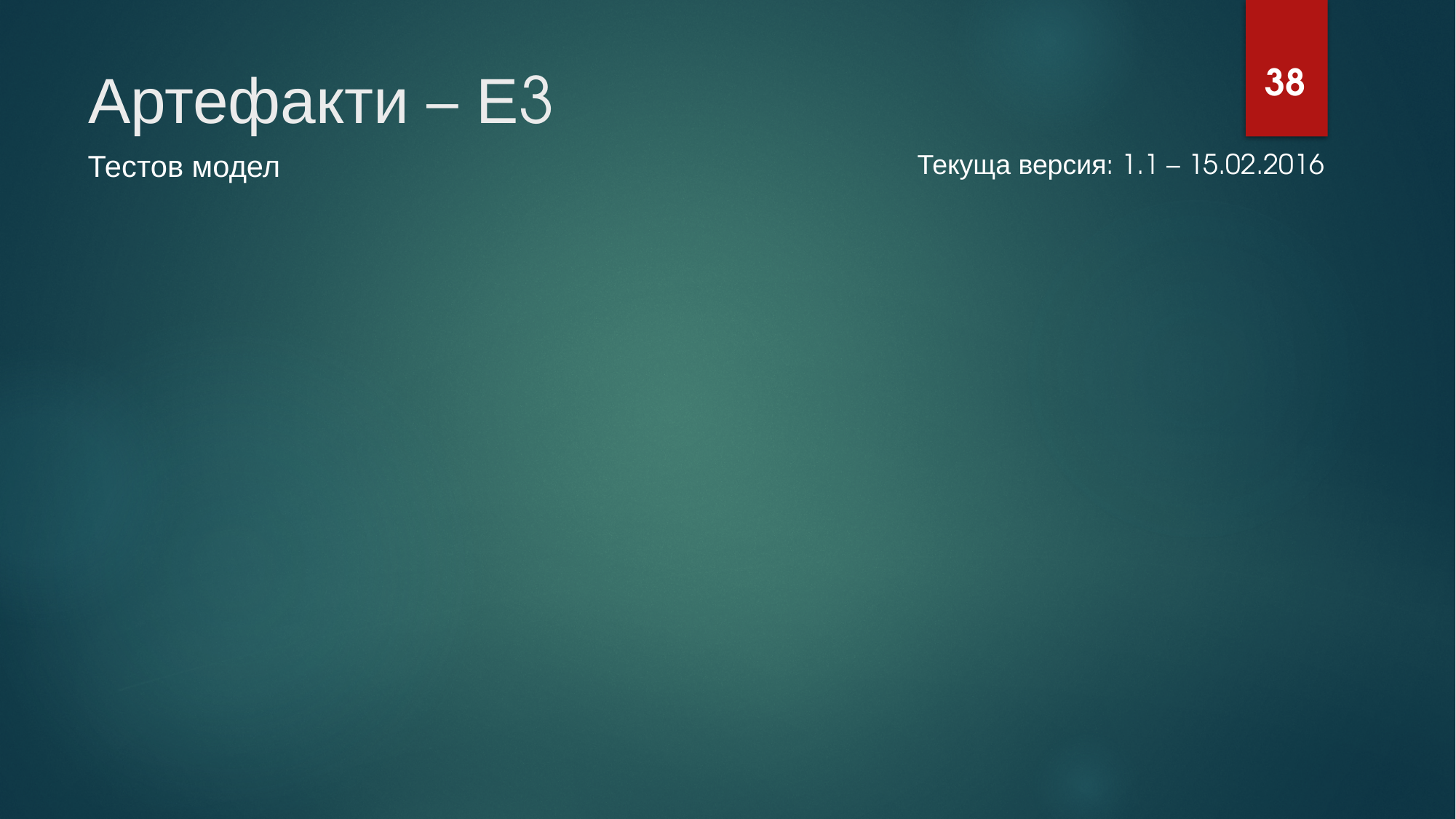

# Артефакти – Е3
38
Тестов модел
Текуща версия: 1.1 – 15.02.2016